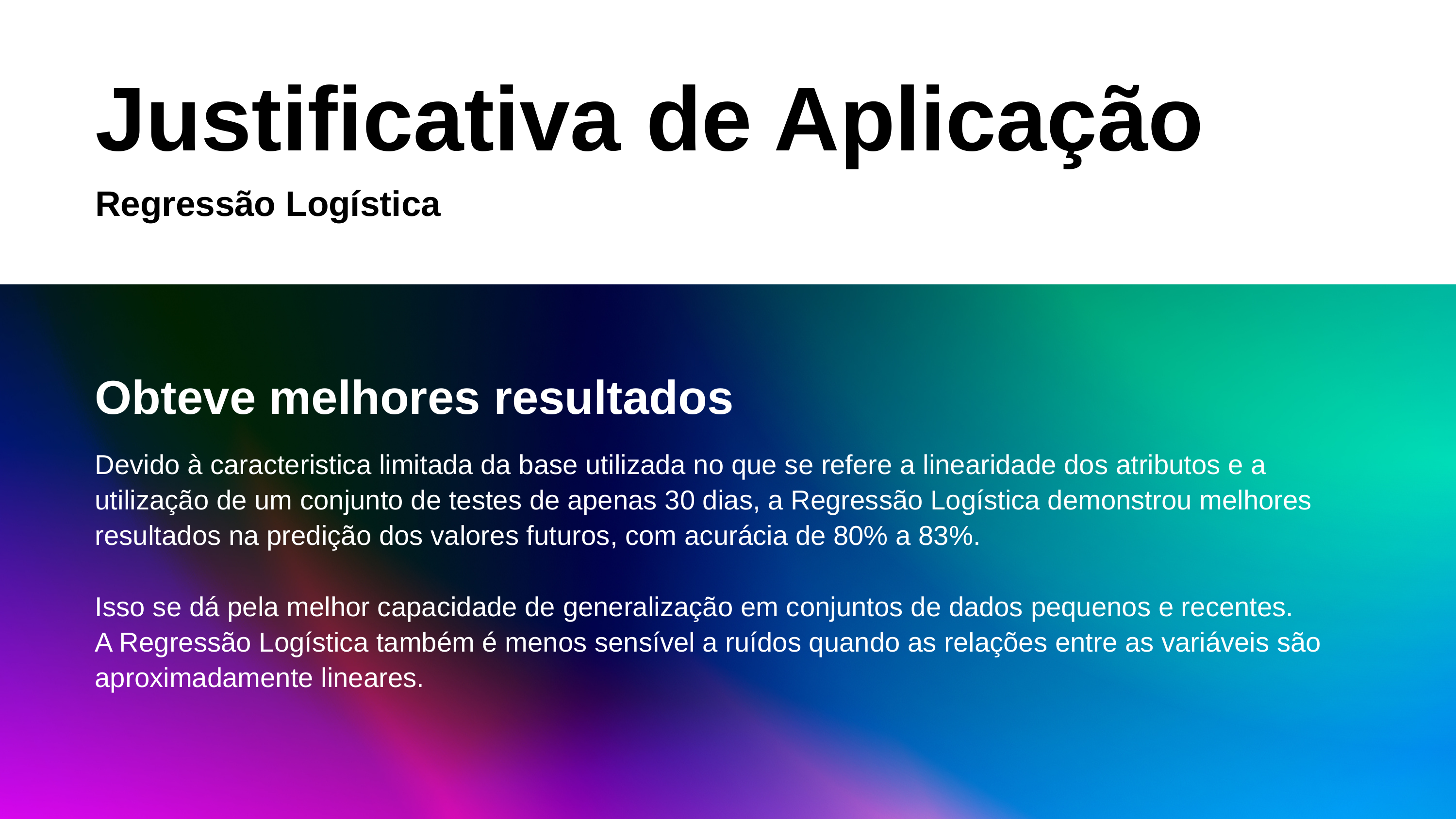

Justificativa de Aplicação
Regressão Logística
Obteve melhores resultados
Devido à caracteristica limitada da base utilizada no que se refere a linearidade dos atributos e a utilização de um conjunto de testes de apenas 30 dias, a Regressão Logística demonstrou melhores resultados na predição dos valores futuros, com acurácia de 80% a 83%.

Isso se dá pela melhor capacidade de generalização em conjuntos de dados pequenos e recentes.
A Regressão Logística também é menos sensível a ruídos quando as relações entre as variáveis são aproximadamente lineares.